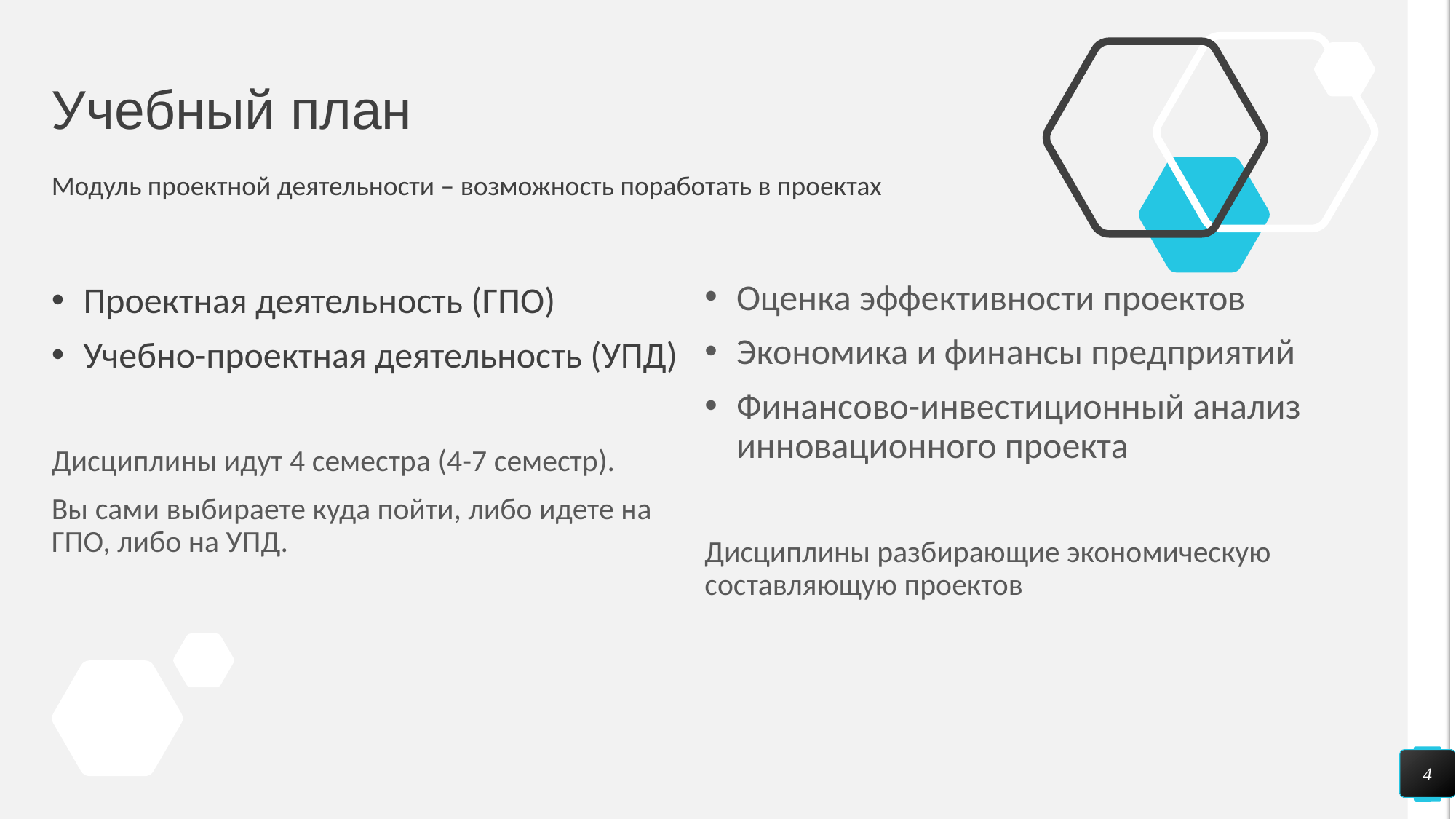

# Учебный план
Модуль проектной деятельности – возможность поработать в проектах
Оценка эффективности проектов
Экономика и финансы предприятий
Финансово-инвестиционный анализ инновационного проекта

Дисциплины разбирающие экономическую составляющую проектов
Проектная деятельность (ГПО)
Учебно-проектная деятельность (УПД)

Дисциплины идут 4 семестра (4-7 семестр).
Вы сами выбираете куда пойти, либо идете на ГПО, либо на УПД.
4